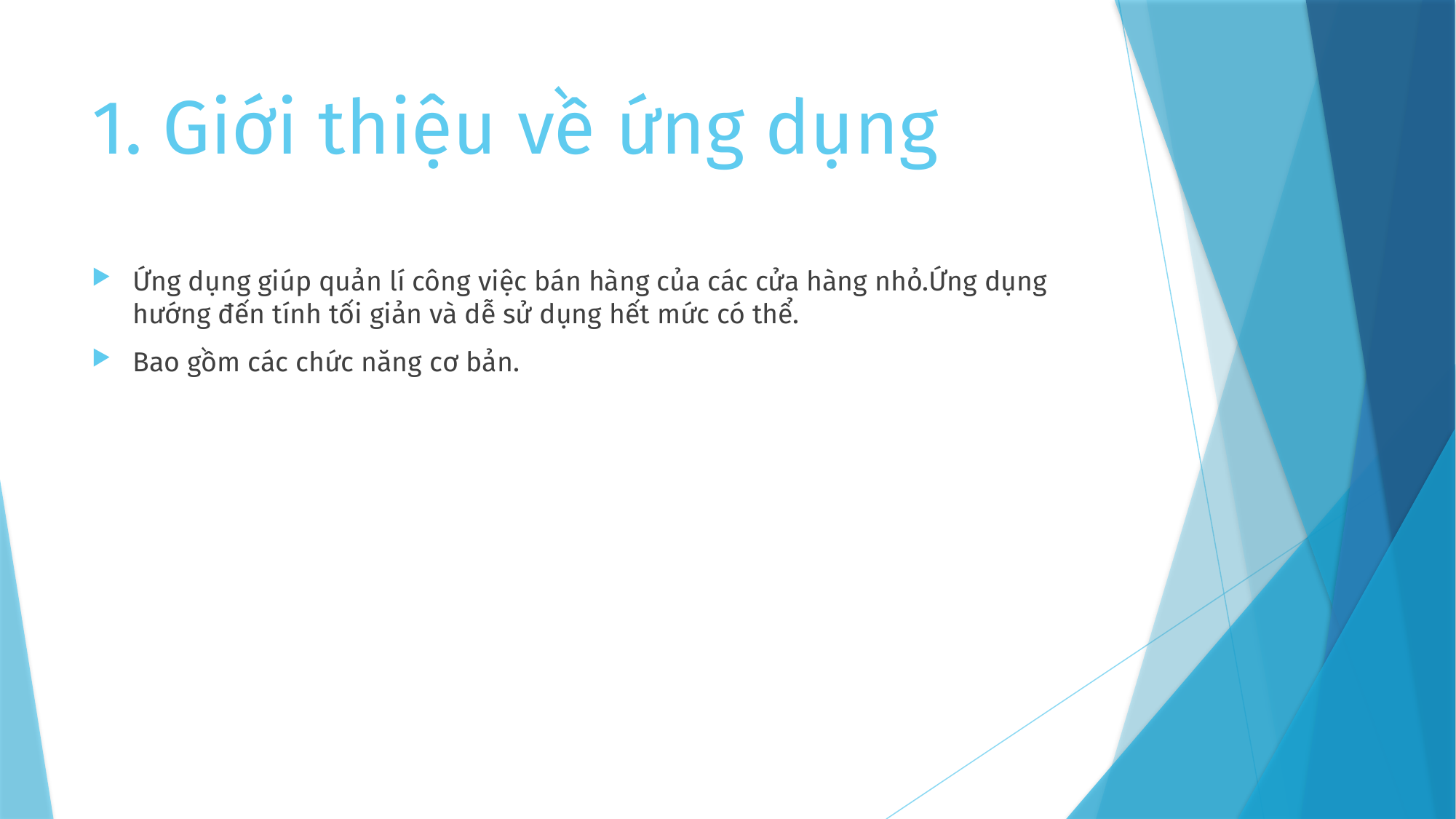

# 1. Giới thiệu về ứng dụng
Ứng dụng giúp quản lí công việc bán hàng của các cửa hàng nhỏ.Ứng dụng hướng đến tính tối giản và dễ sử dụng hết mức có thể.
Bao gồm các chức năng cơ bản.